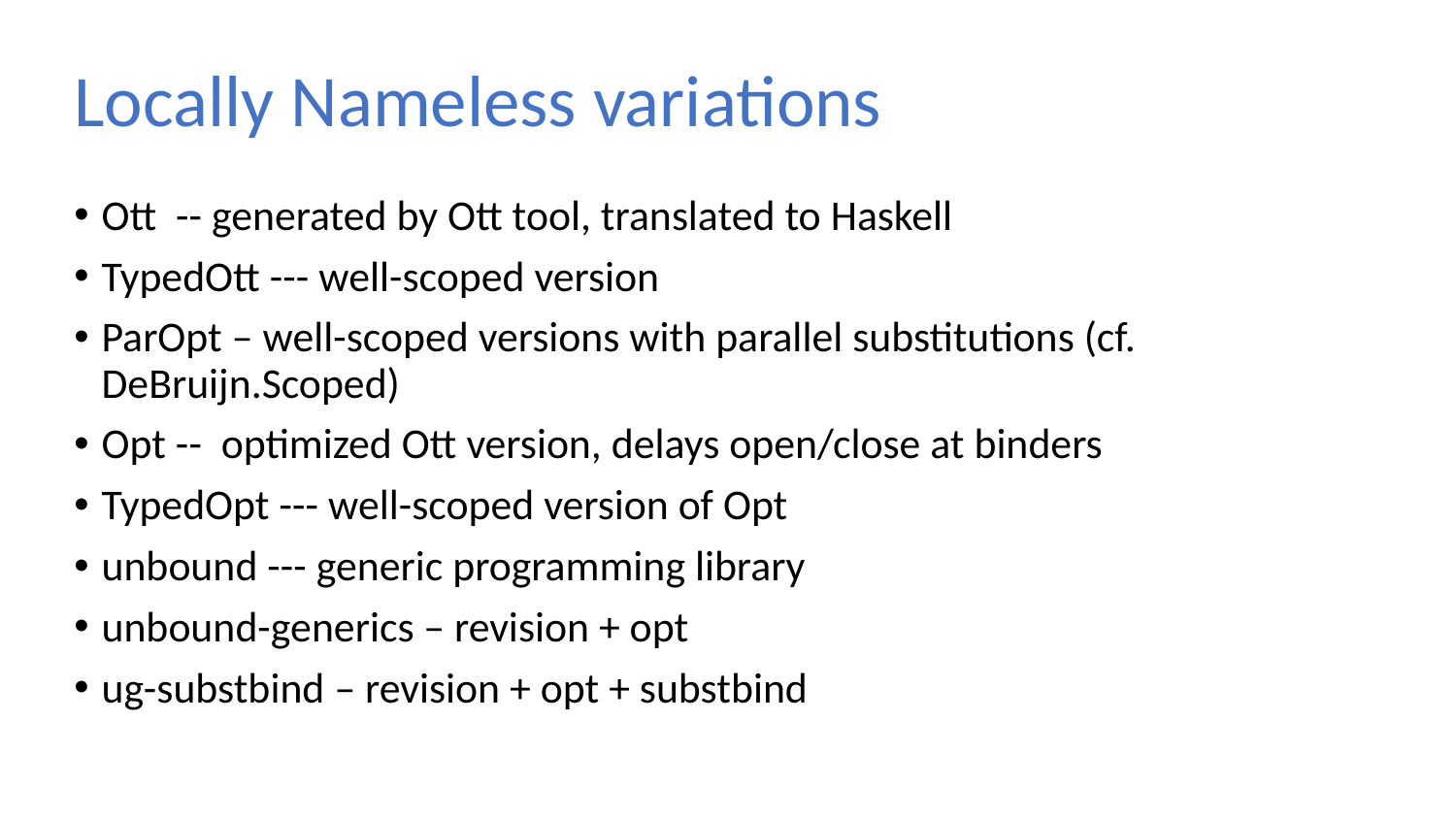

# Locally Nameless variations
Ott  -- generated by Ott tool, translated to Haskell
TypedOtt --- well-scoped version
ParOpt – well-scoped versions with parallel substitutions (cf. DeBruijn.Scoped)
Opt --  optimized Ott version, delays open/close at binders
TypedOpt --- well-scoped version of Opt
unbound --- generic programming library
unbound-generics – revision + opt
ug-substbind – revision + opt + substbind